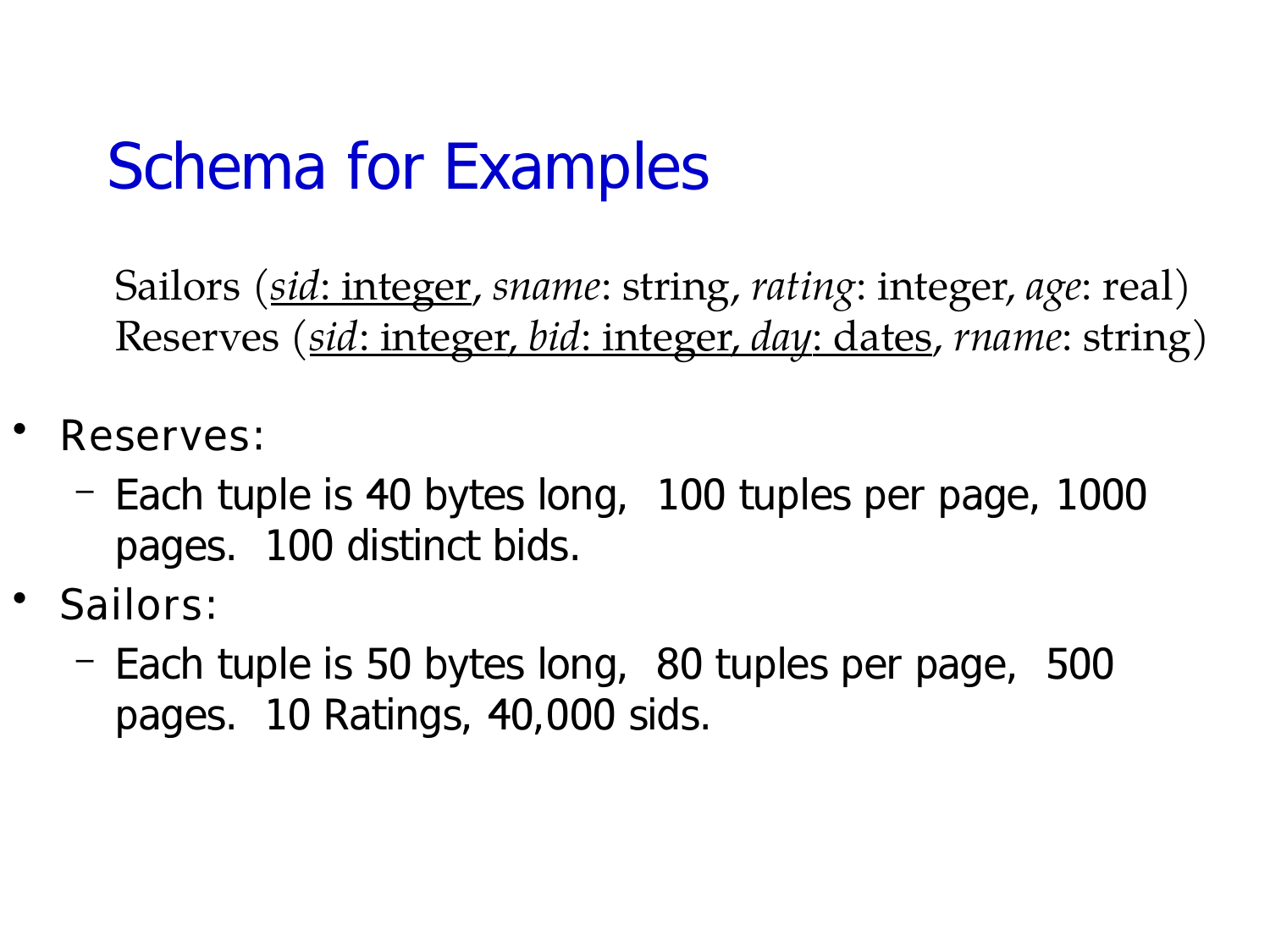

# Schema for Examples
Sailors (sid: integer, sname: string, rating: integer, age: real)
Reserves (sid: integer, bid: integer, day: dates, rname: string)
Reserves:
Each tuple is 40 bytes long,  100 tuples per page, 1000 pages.  100 distinct bids.
Sailors:
Each tuple is 50 bytes long,  80 tuples per page,  500 pages.  10 Ratings, 40,000 sids.